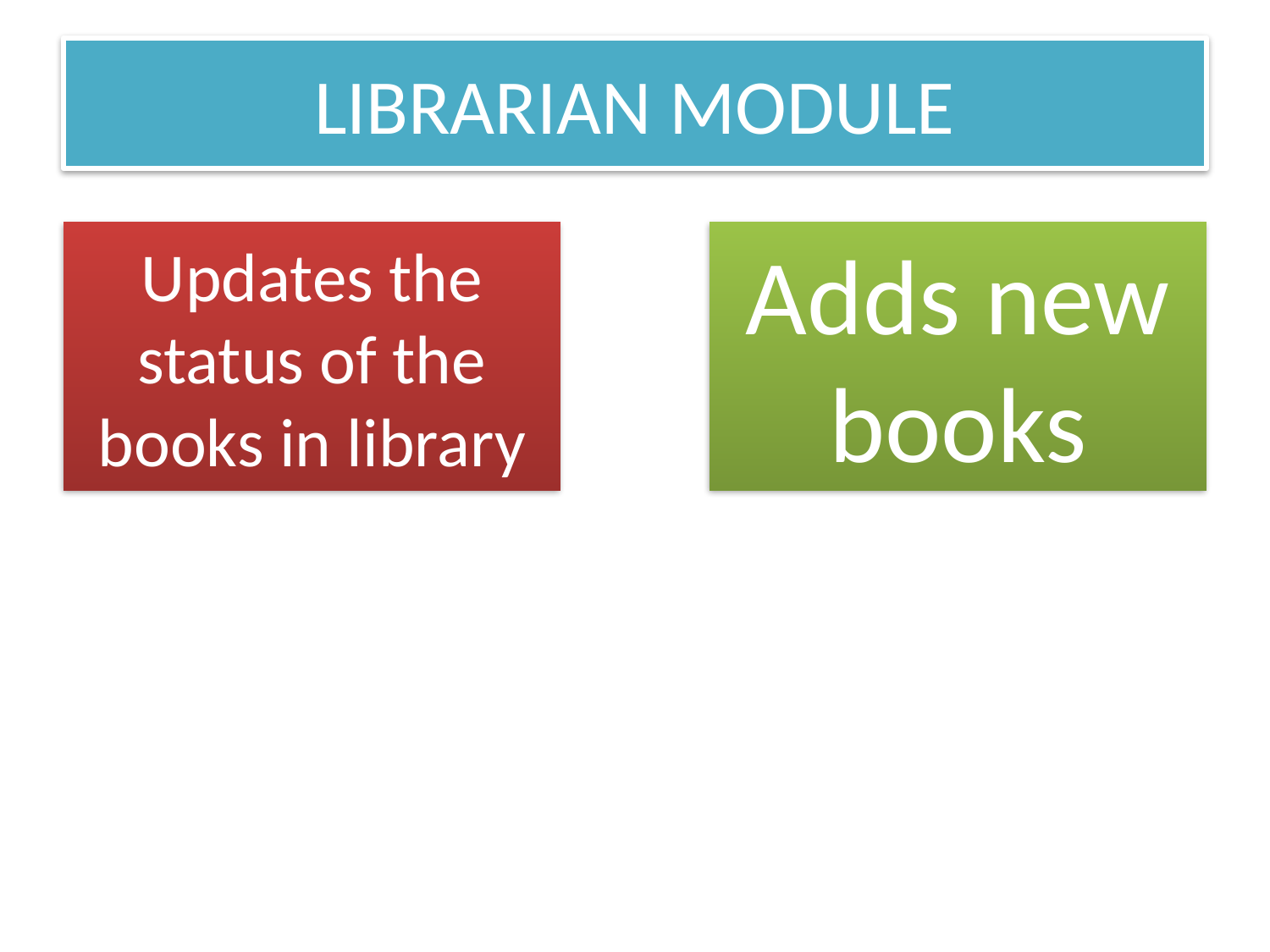

# LIBRARIAN MODULE
Updates the status of the books in library
Adds new books